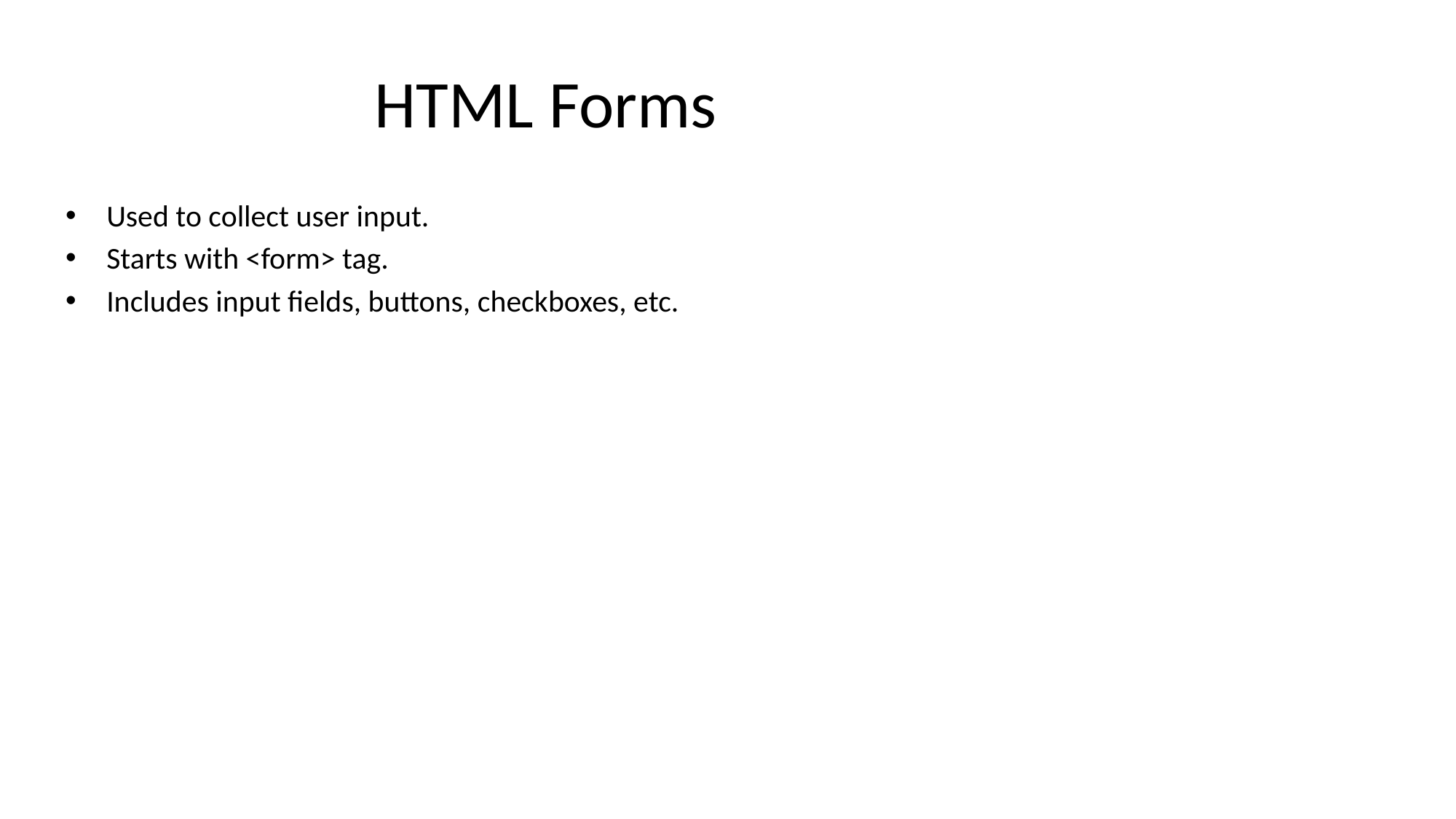

# HTML Forms
Used to collect user input.
Starts with <form> tag.
Includes input fields, buttons, checkboxes, etc.